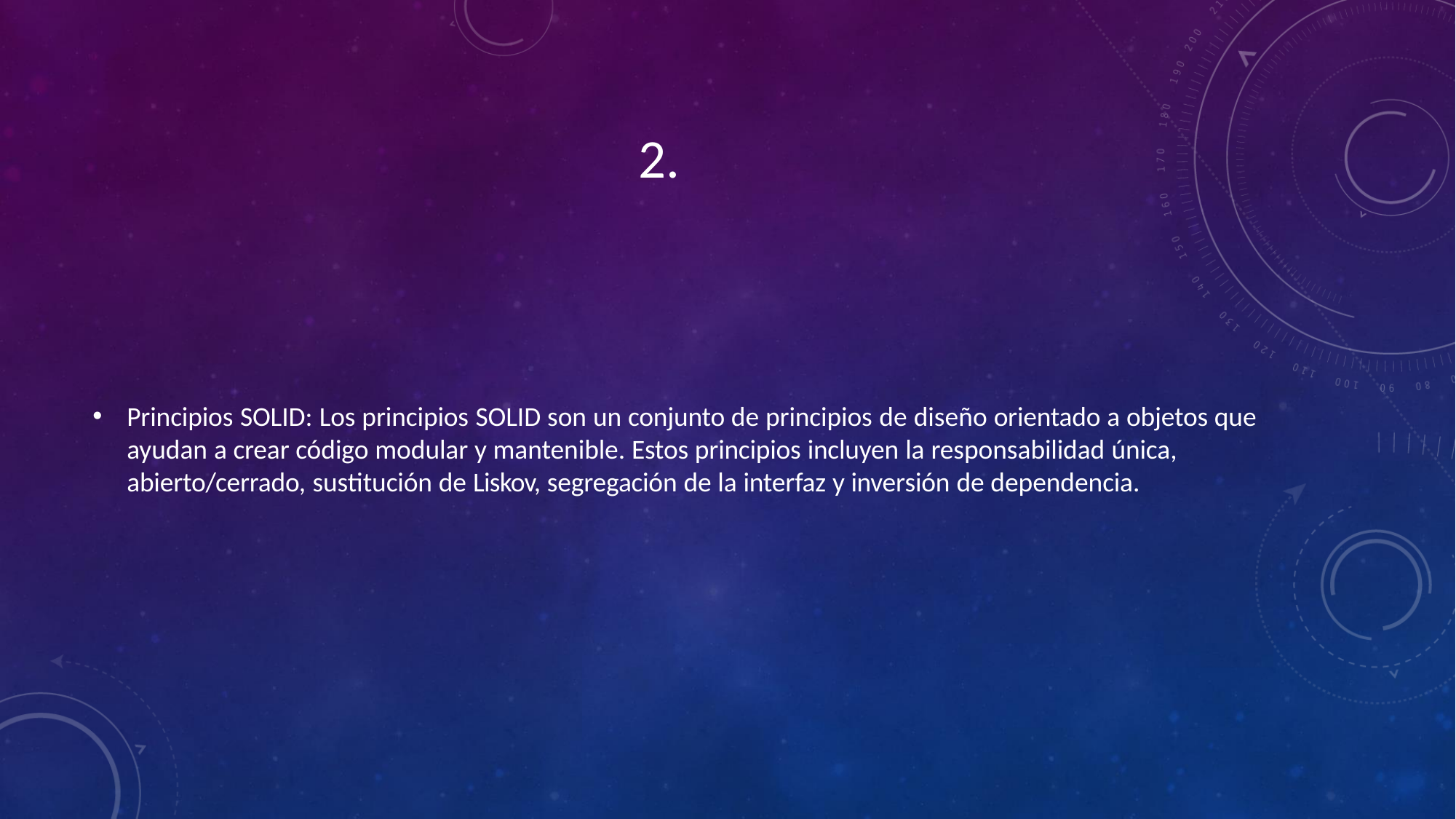

# 2.
Principios SOLID: Los principios SOLID son un conjunto de principios de diseño orientado a objetos que  ayudan a crear código modular y mantenible. Estos principios incluyen la responsabilidad única,  abierto/cerrado, sustitución de Liskov, segregación de la interfaz y inversión de dependencia.